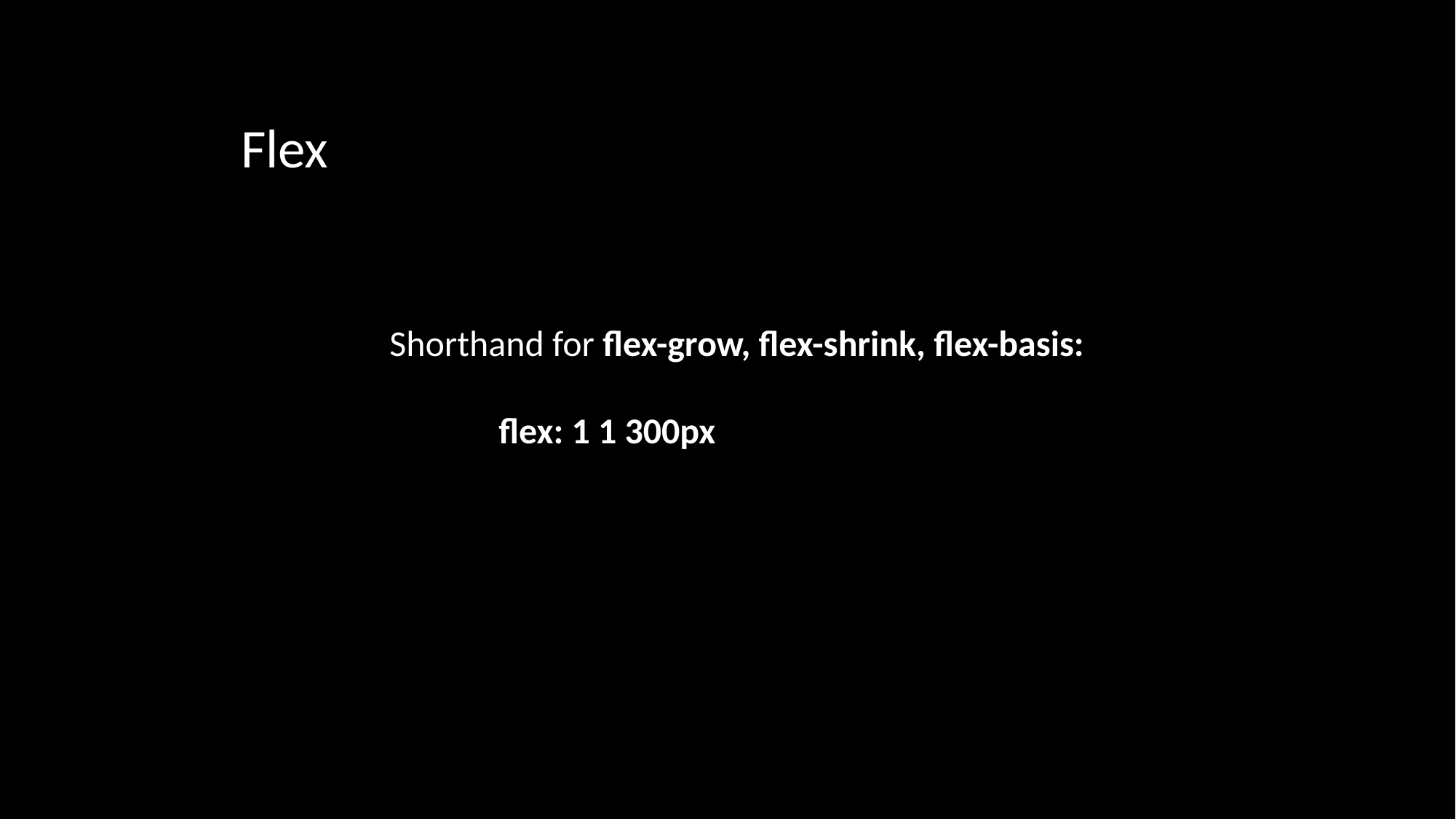

Flex
Shorthand for flex-grow, flex-shrink, flex-basis:

	flex: 1 1 300px